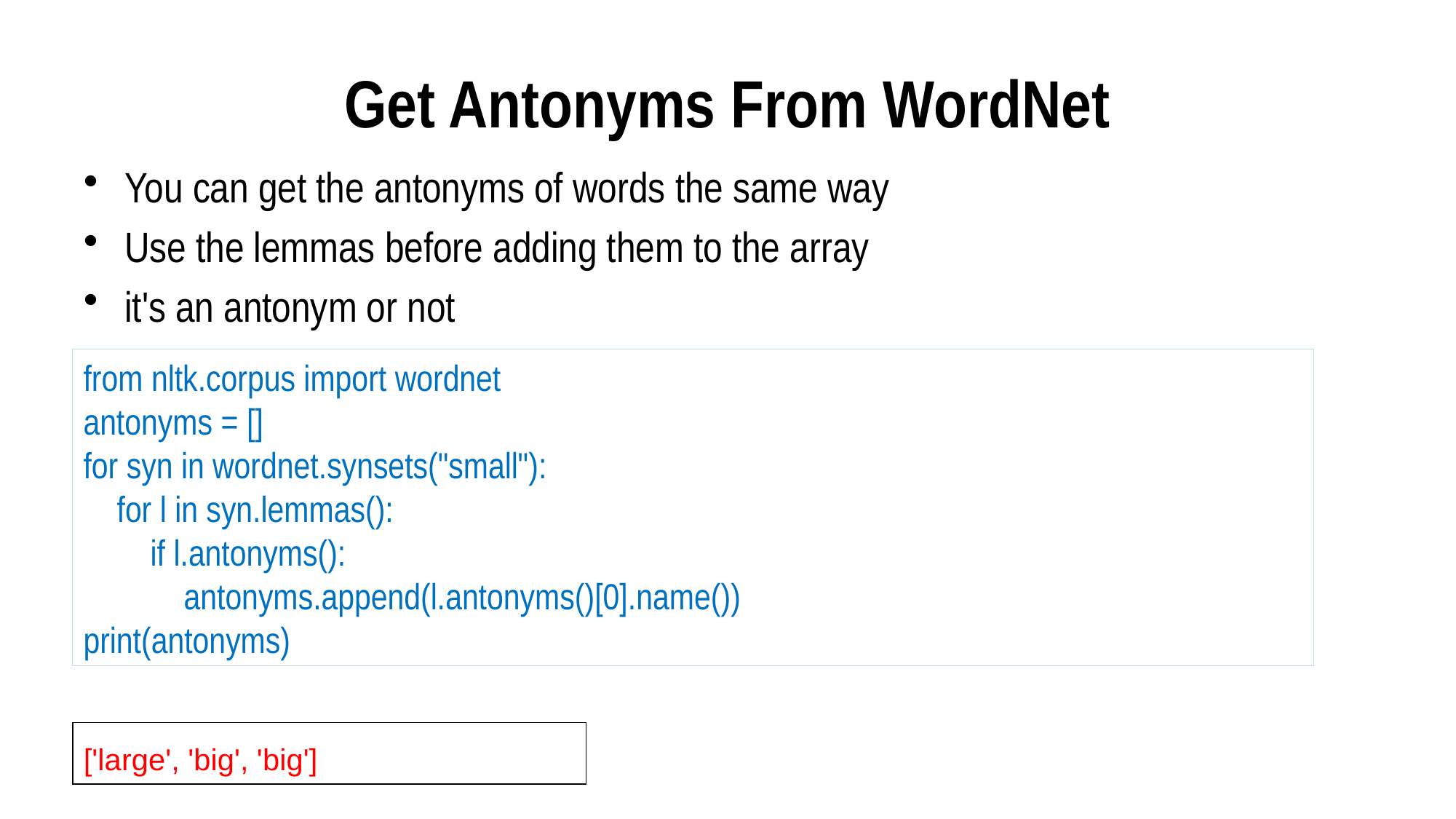

# Get Antonyms From WordNet
You can get the antonyms of words the same way
Use the lemmas before adding them to the array
it's an antonym or not

from nltk.corpus import wordnet
antonyms = []
for syn in wordnet.synsets("small"):
    for l in syn.lemmas():
        if l.antonyms():
            antonyms.append(l.antonyms()[0].name())
print(antonyms)
['large', 'big', 'big']